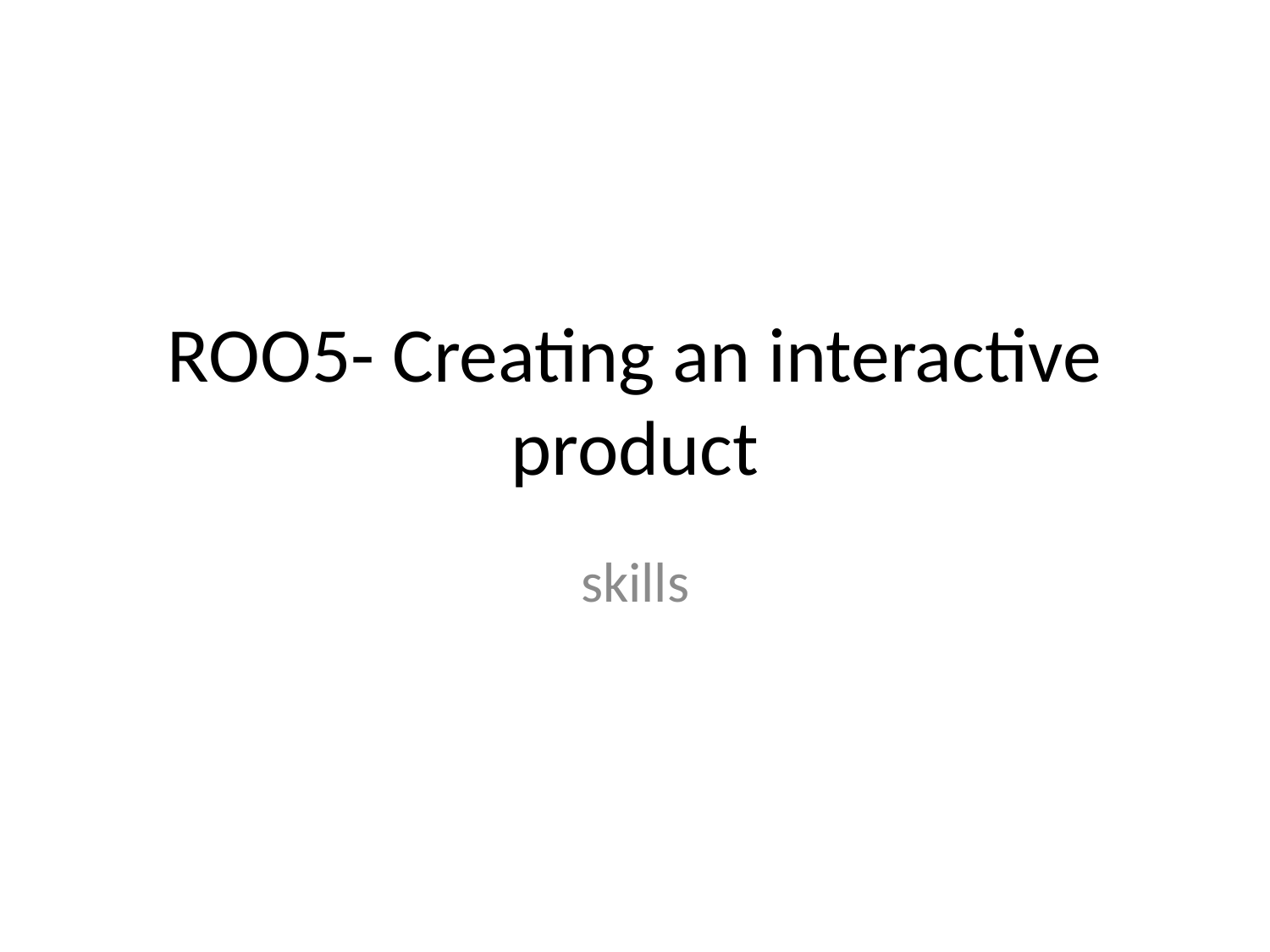

# ROO5- Creating an interactive product
skills